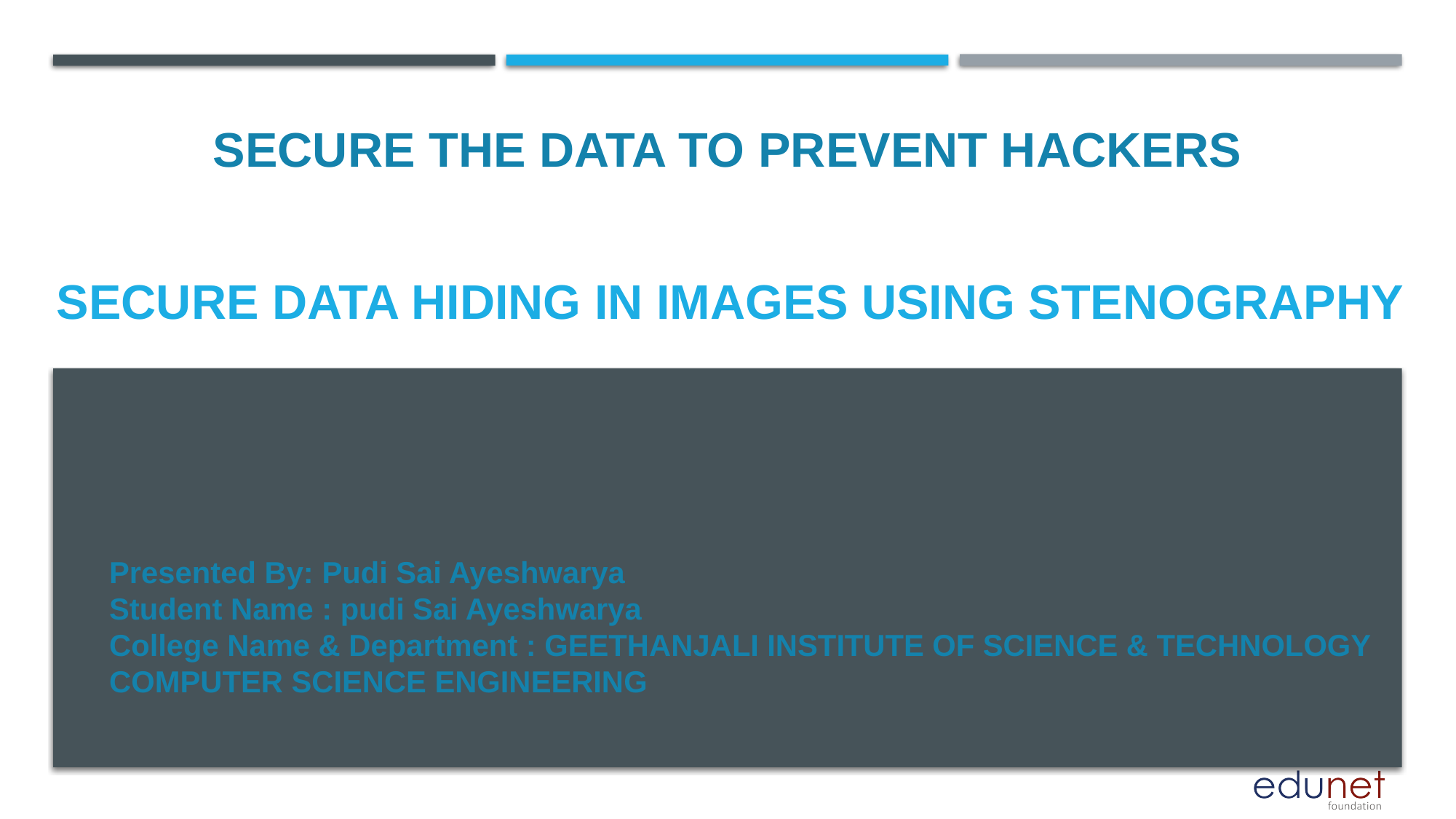

SECURE THE DATA TO PREVENT HACKERS
# SECURE DATA HIDING IN IMAGES USING STENOGRAPHY
Presented By: Pudi Sai Ayeshwarya
Student Name : pudi Sai Ayeshwarya
College Name & Department : GEETHANJALI INSTITUTE OF SCIENCE & TECHNOLOGY COMPUTER SCIENCE ENGINEERING